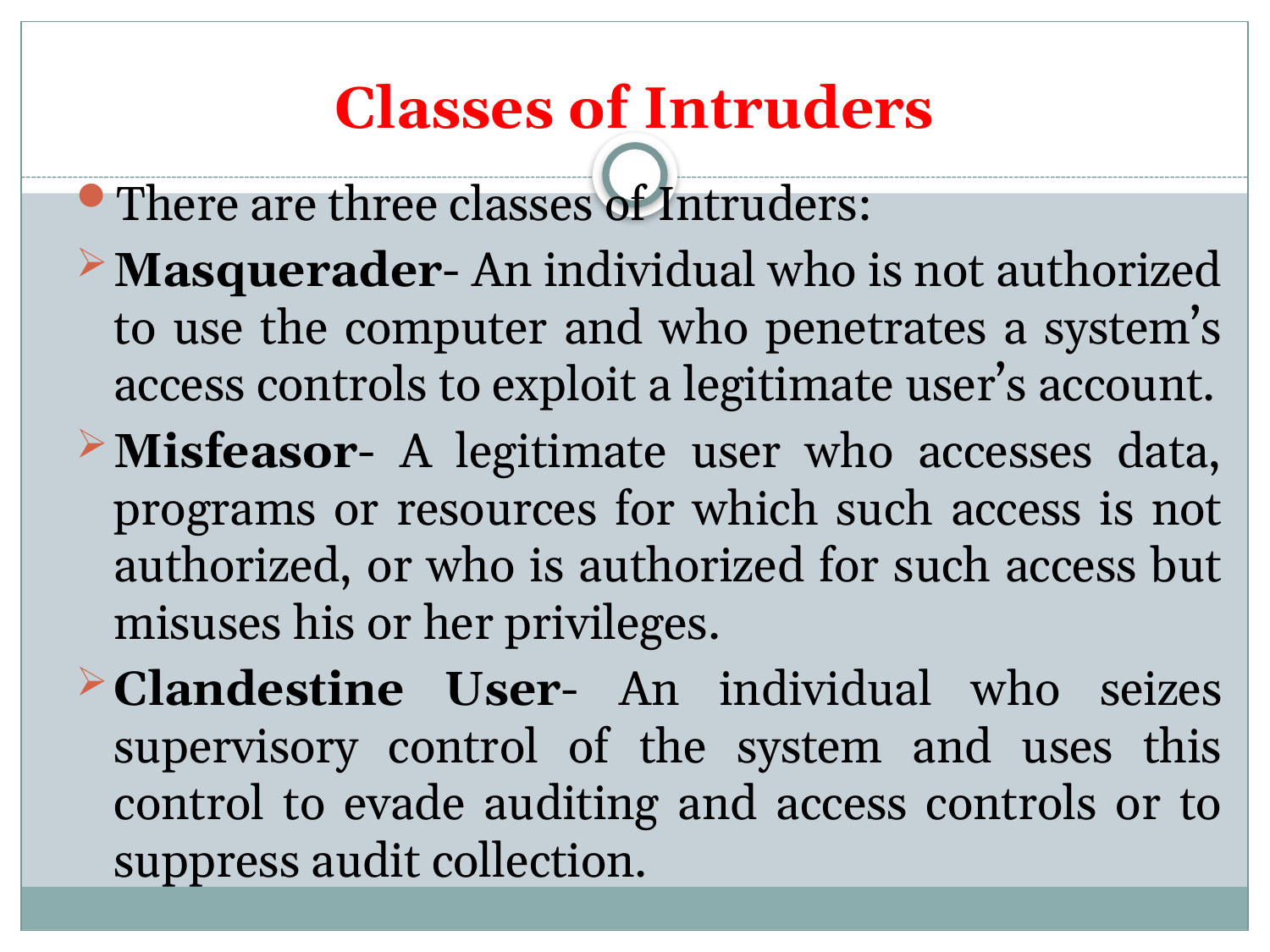

# Classes of Intruders
There are three classes of Intruders:
Masquerader- An individual who is not authorized to use the computer and who penetrates a system’s access controls to exploit a legitimate user’s account.
Misfeasor- A legitimate user who accesses data, programs or resources for which such access is not authorized, or who is authorized for such access but misuses his or her privileges.
Clandestine User- An individual who seizes supervisory control of the system and uses this control to evade auditing and access controls or to suppress audit collection.